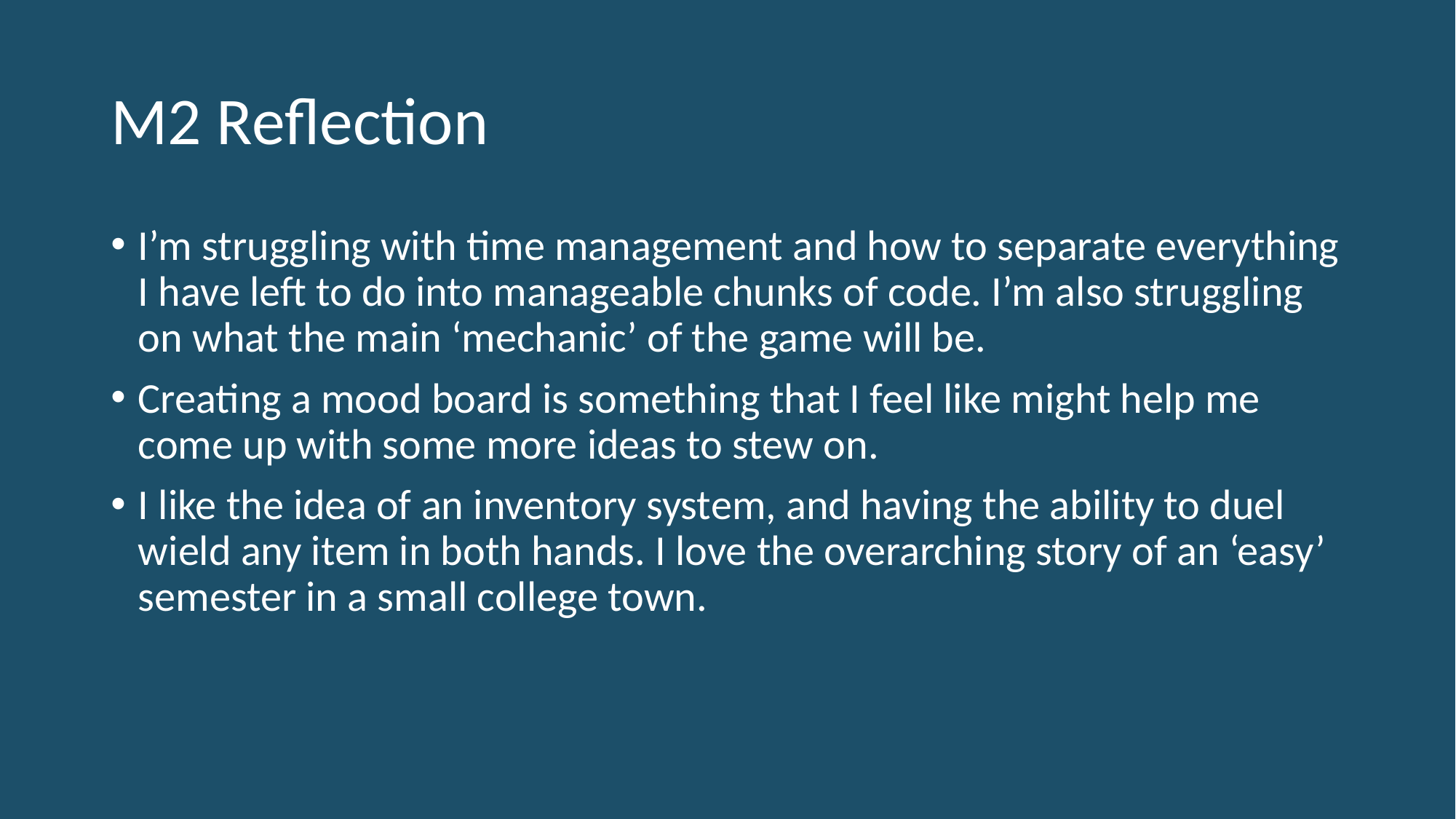

# M2 Reflection
I’m struggling with time management and how to separate everything I have left to do into manageable chunks of code. I’m also struggling on what the main ‘mechanic’ of the game will be.
Creating a mood board is something that I feel like might help me come up with some more ideas to stew on.
I like the idea of an inventory system, and having the ability to duel wield any item in both hands. I love the overarching story of an ‘easy’ semester in a small college town.